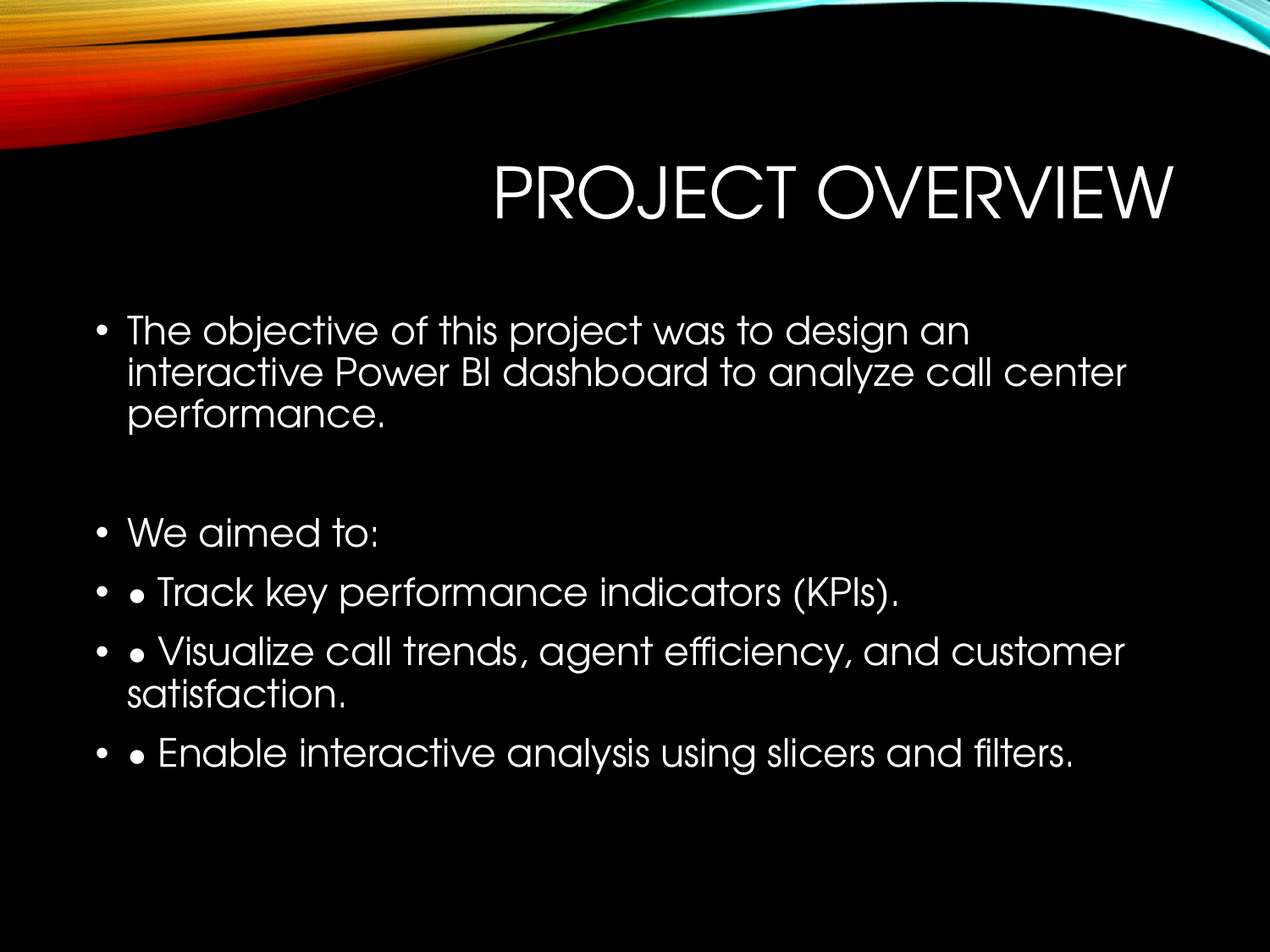

# Project Overview
The objective of this project was to design an interactive Power BI dashboard to analyze call center performance.

We aimed to:
• Track key performance indicators (KPIs).
• Visualize call trends, agent efficiency, and customer satisfaction.
• Enable interactive analysis using slicers and filters.